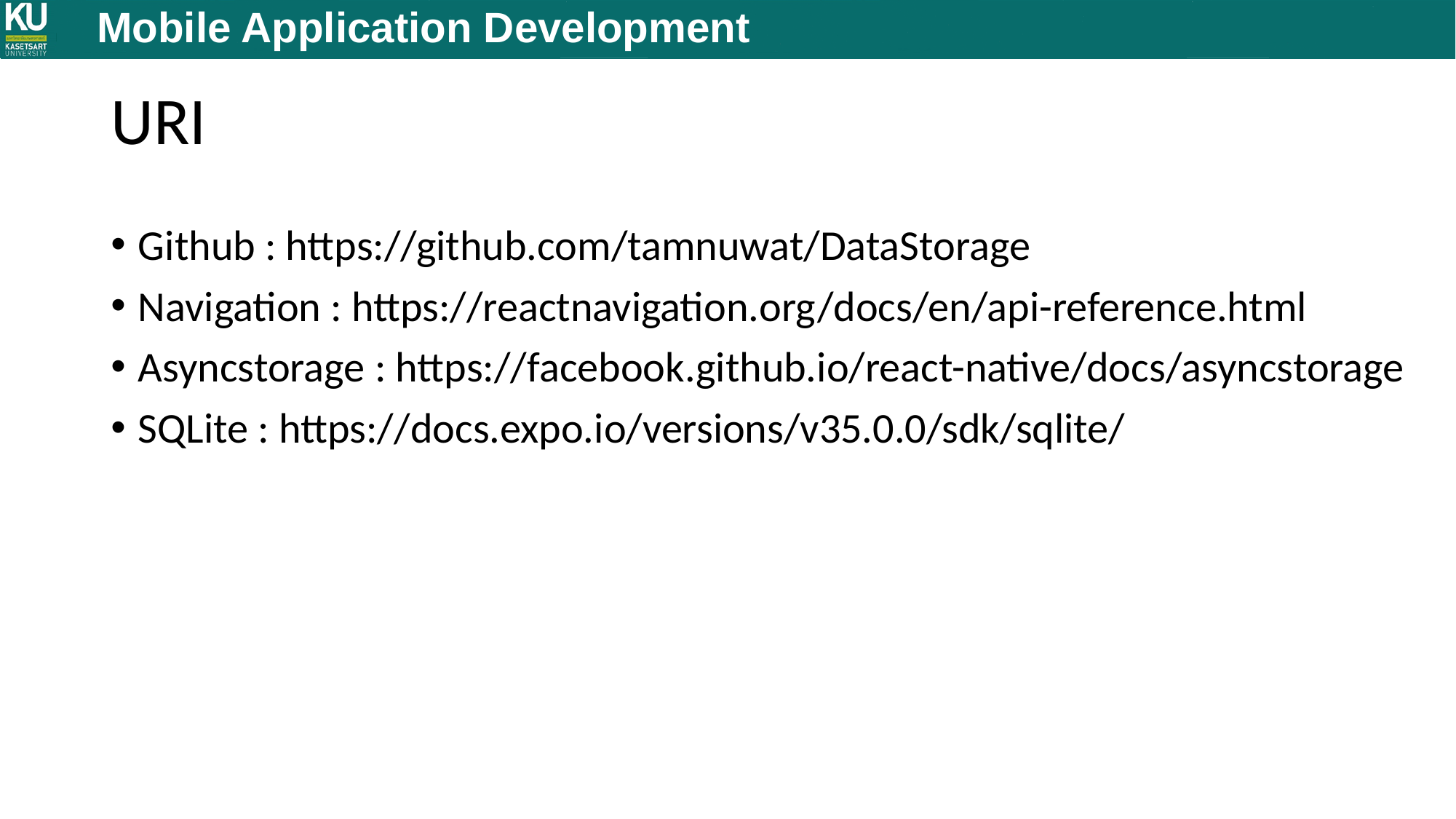

# URI
Github : https://github.com/tamnuwat/DataStorage
Navigation : https://reactnavigation.org/docs/en/api-reference.html
Asyncstorage : https://facebook.github.io/react-native/docs/asyncstorage
SQLite : https://docs.expo.io/versions/v35.0.0/sdk/sqlite/